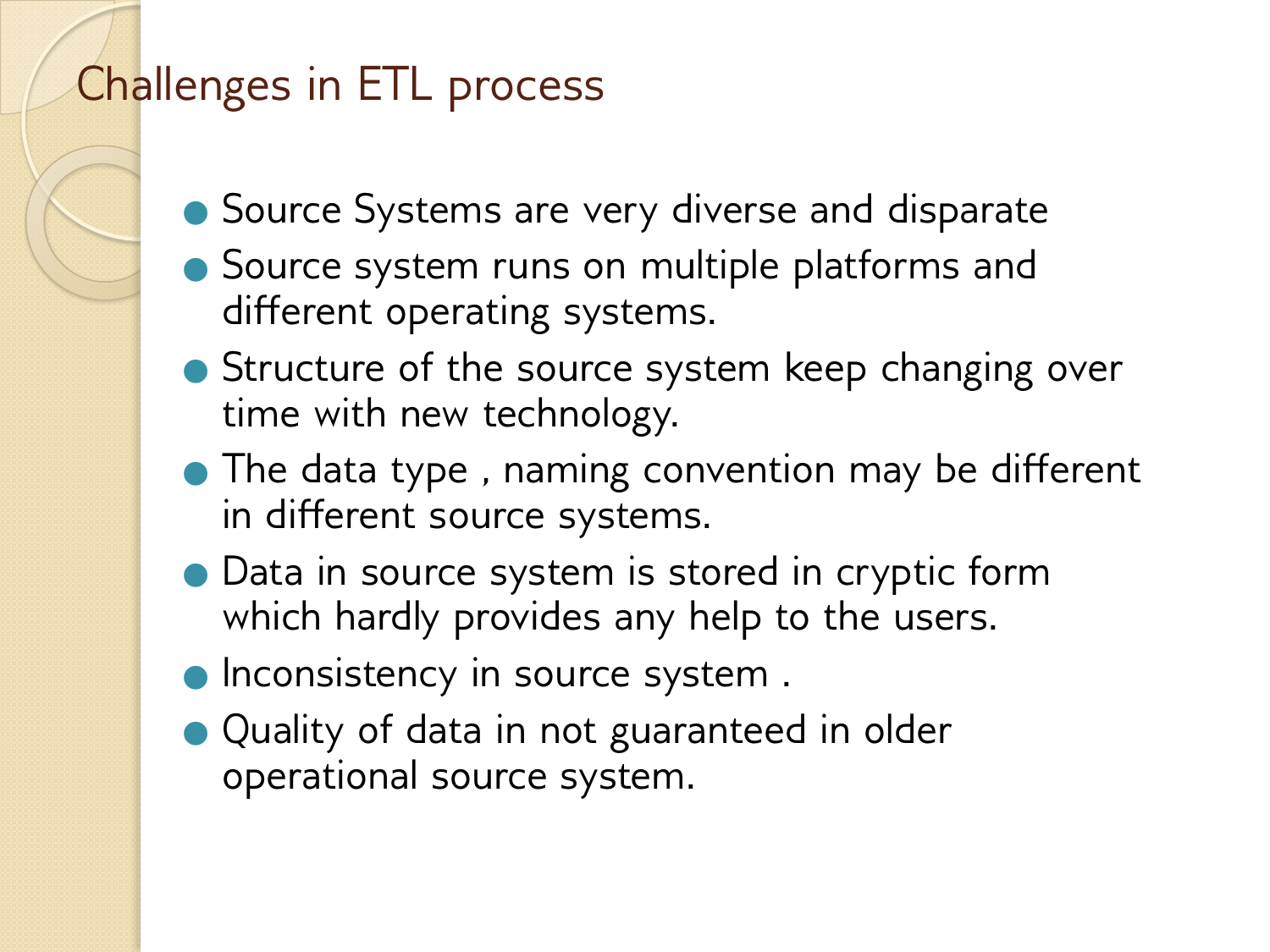

# Challenges in ETL process
Source Systems are very diverse and disparate
Source system runs on multiple platforms and different operating systems.
Structure of the source system keep changing over time with new technology.
The data type , naming convention may be different in different source systems.
Data in source system is stored in cryptic form which hardly provides any help to the users.
Inconsistency in source system .
Quality of data in not guaranteed in older operational source system.